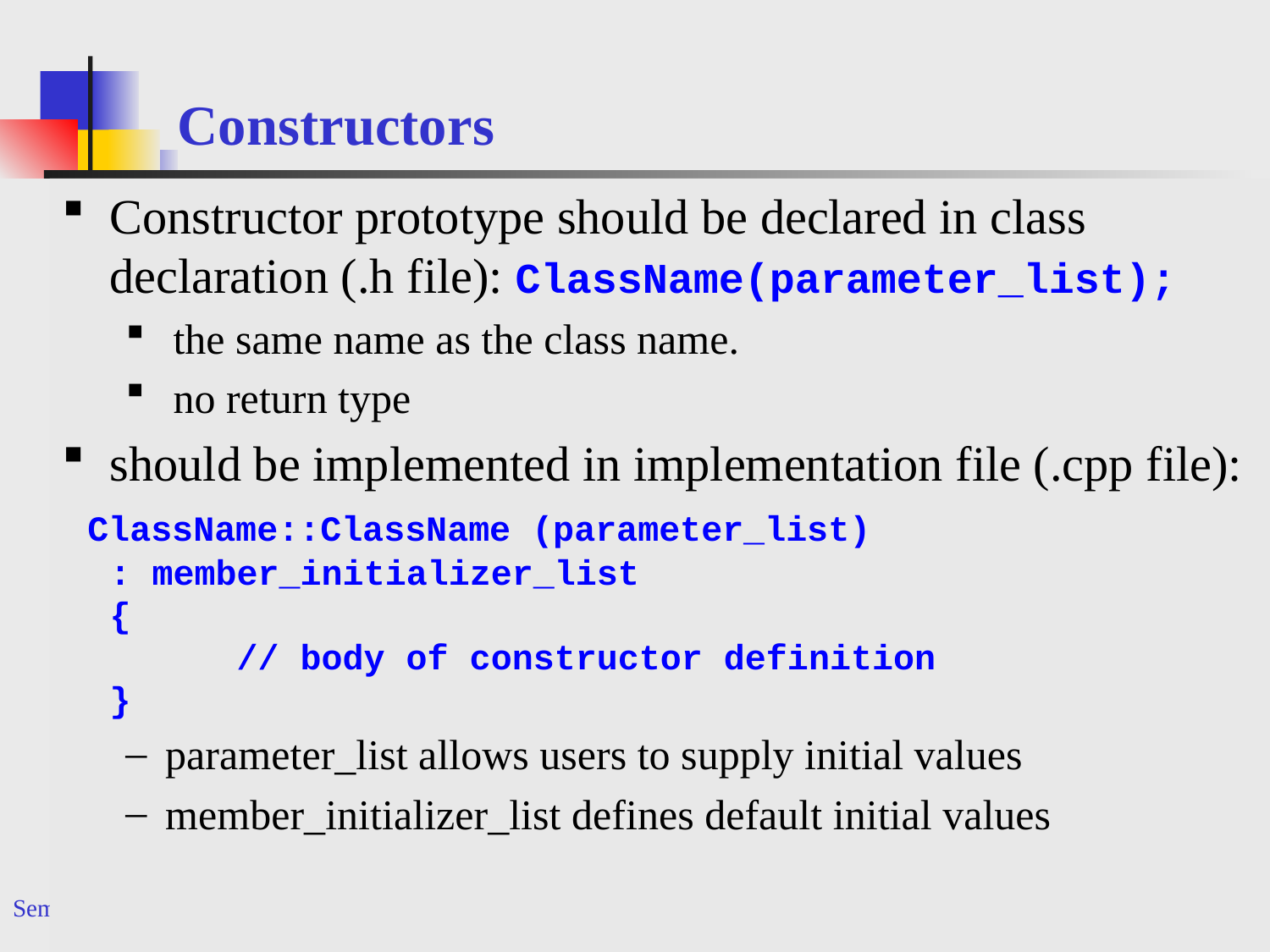

# Constructors
Constructor prototype should be declared in class declaration (.h file): ClassName(parameter_list);
the same name as the class name.
no return type
should be implemented in implementation file (.cpp file):
 ClassName::ClassName (parameter_list)
: member_initializer_list
{
	// body of constructor definition
}
parameter_list allows users to supply initial values
member_initializer_list defines default initial values

Semester1, 2010
INB371 Data Structures and Algorithms

21